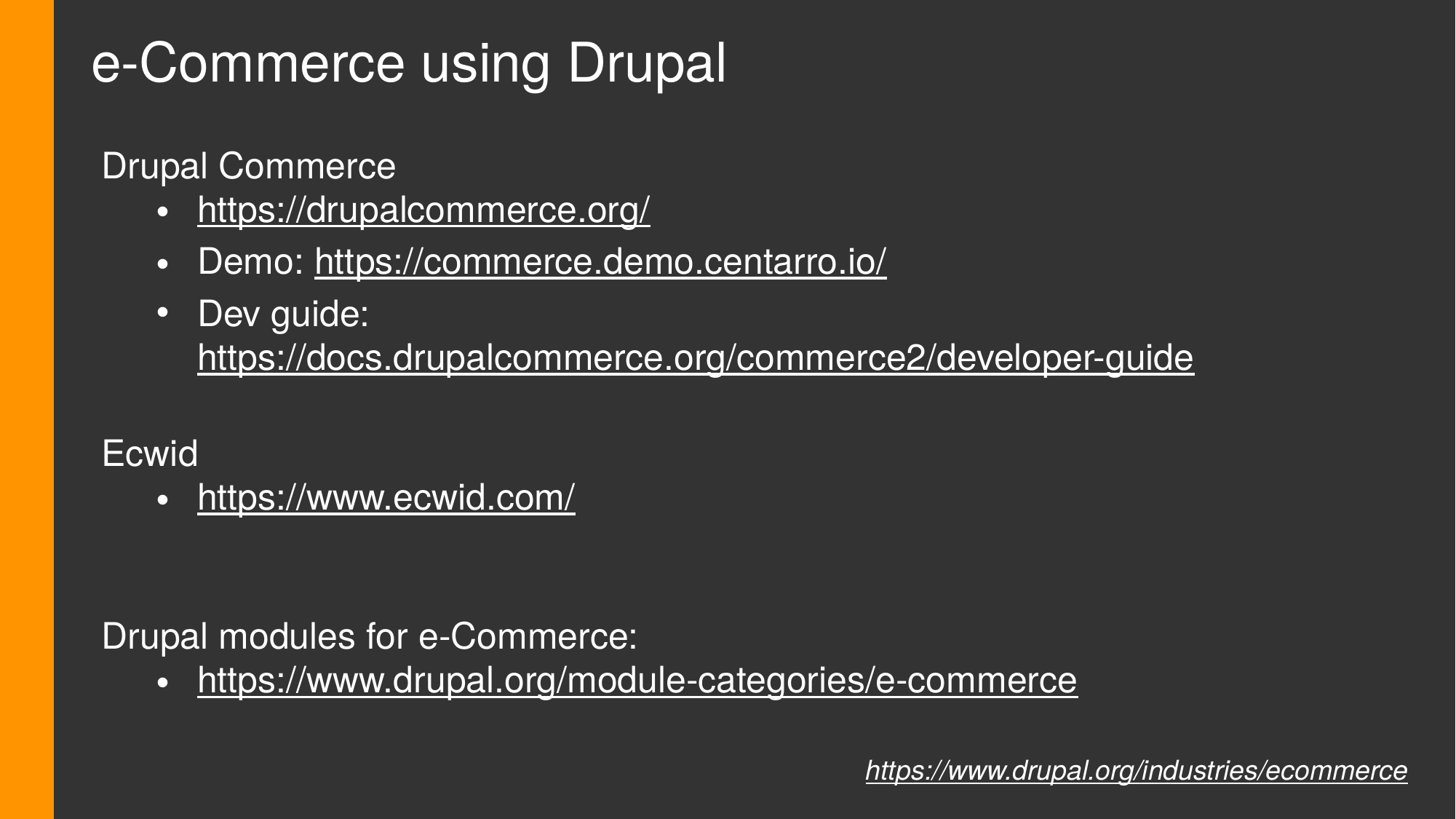

# e-Commerce using Drupal
Drupal Commerce
https://drupalcommerce.org/
Demo: https://commerce.demo.centarro.io/
Dev guide: https://docs.drupalcommerce.org/commerce2/developer-guide

Ecwid
https://www.ecwid.com/

Drupal modules for e-Commerce:
https://www.drupal.org/module-categories/e-commerce
https://www.drupal.org/industries/ecommerce